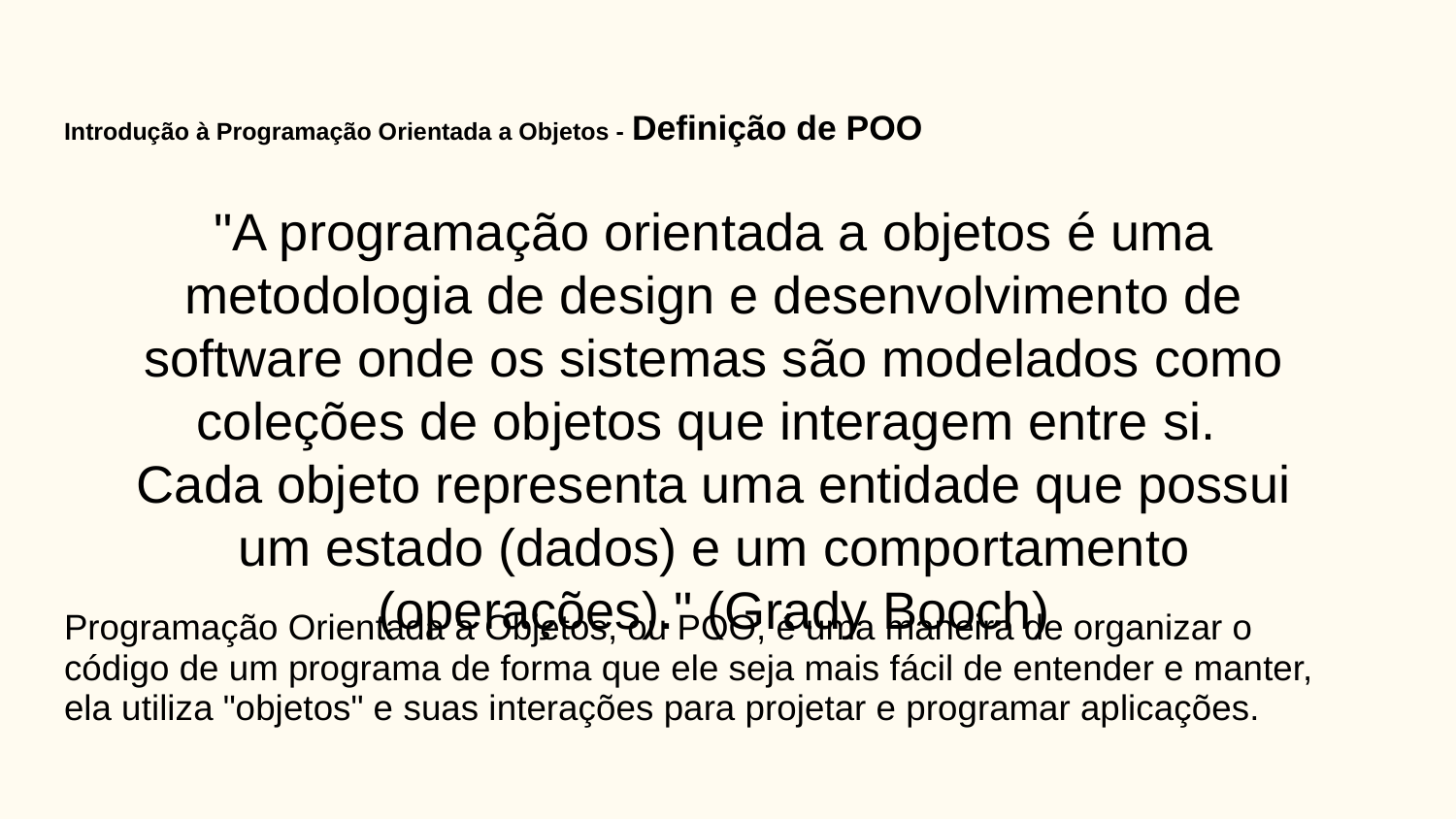

# Introdução à Programação Orientada a Objetos - Definição de POO
"A programação orientada a objetos é uma metodologia de design e desenvolvimento de software onde os sistemas são modelados como coleções de objetos que interagem entre si.
Cada objeto representa uma entidade que possui um estado (dados) e um comportamento (operações)." (Grady Booch)
Programação Orientada a Objetos, ou POO, é uma maneira de organizar o código de um programa de forma que ele seja mais fácil de entender e manter, ela utiliza "objetos" e suas interações para projetar e programar aplicações.